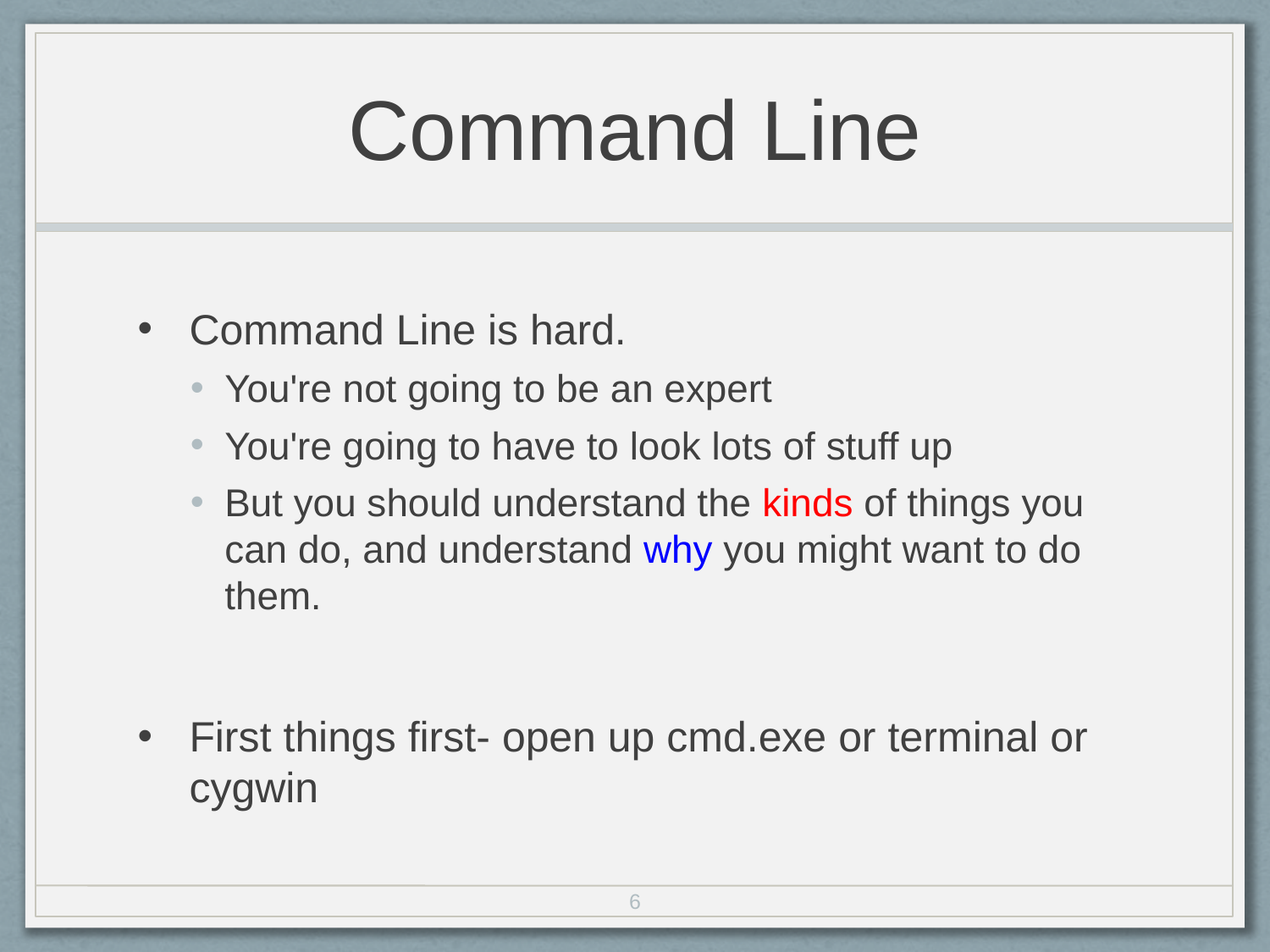

# Command Line
Command Line is hard.
You're not going to be an expert
You're going to have to look lots of stuff up
But you should understand the kinds of things you can do, and understand why you might want to do them.

First things first- open up cmd.exe or terminal or cygwin

6